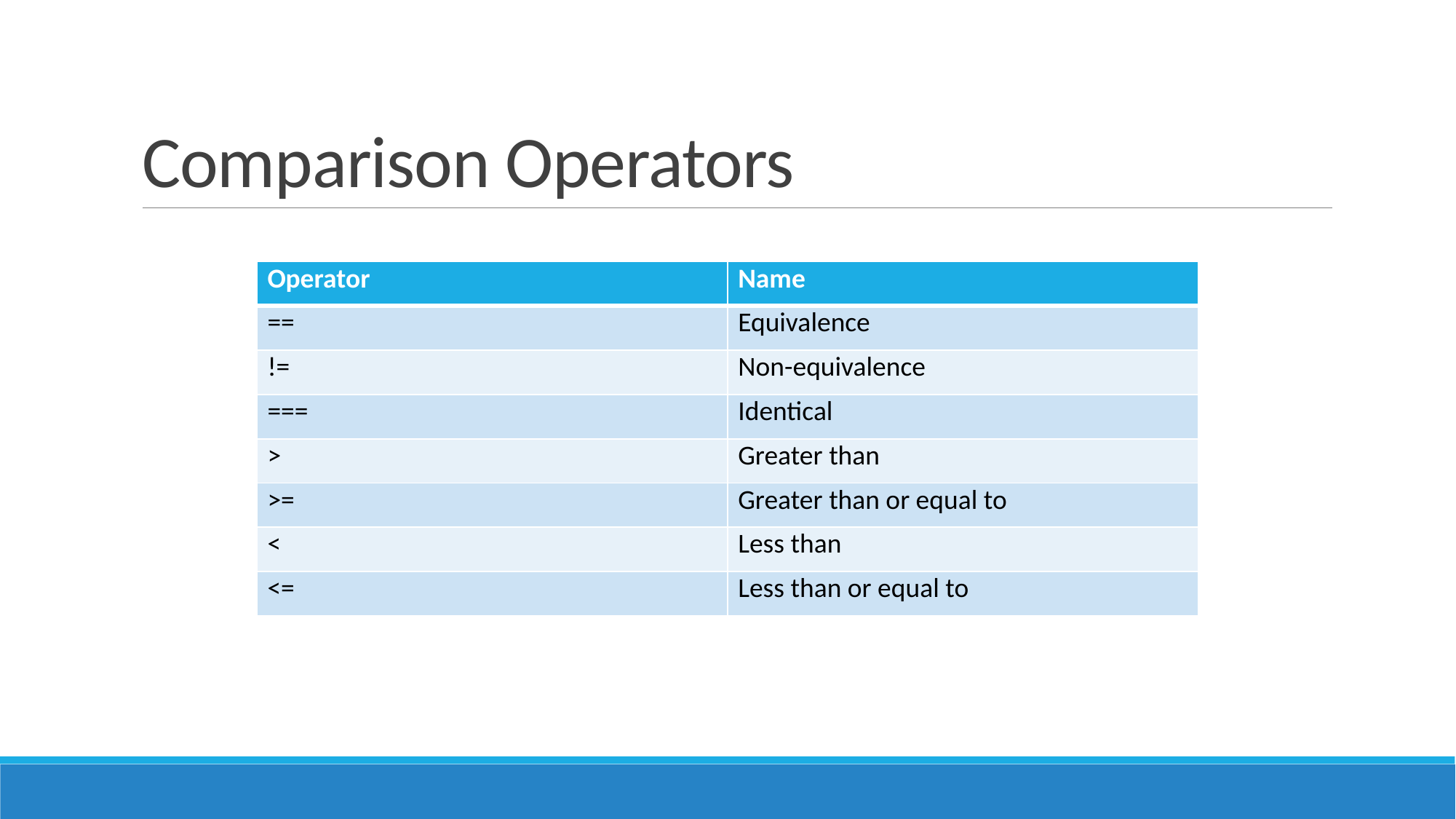

# Comparison Operators
| Operator | Name |
| --- | --- |
| == | Equivalence |
| != | Non-equivalence |
| === | Identical |
| > | Greater than |
| >= | Greater than or equal to |
| < | Less than |
| <= | Less than or equal to |